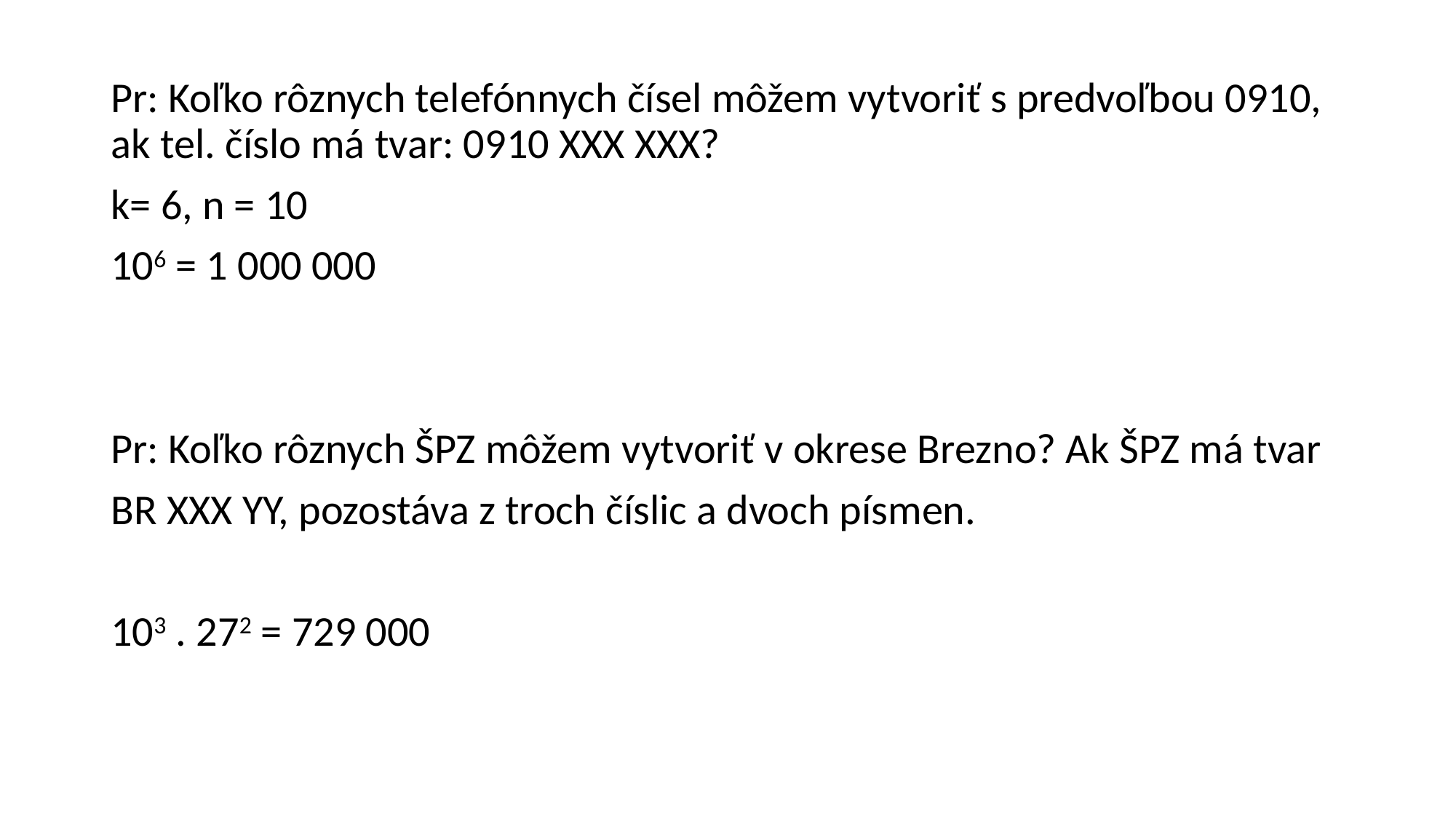

Pr: Koľko rôznych telefónnych čísel môžem vytvoriť s predvoľbou 0910, ak tel. číslo má tvar: 0910 XXX XXX?
k= 6, n = 10
106 = 1 000 000

Pr: Koľko rôznych ŠPZ môžem vytvoriť v okrese Brezno? Ak ŠPZ má tvar
BR XXX YY, pozostáva z troch číslic a dvoch písmen.

103 . 272 = 729 000